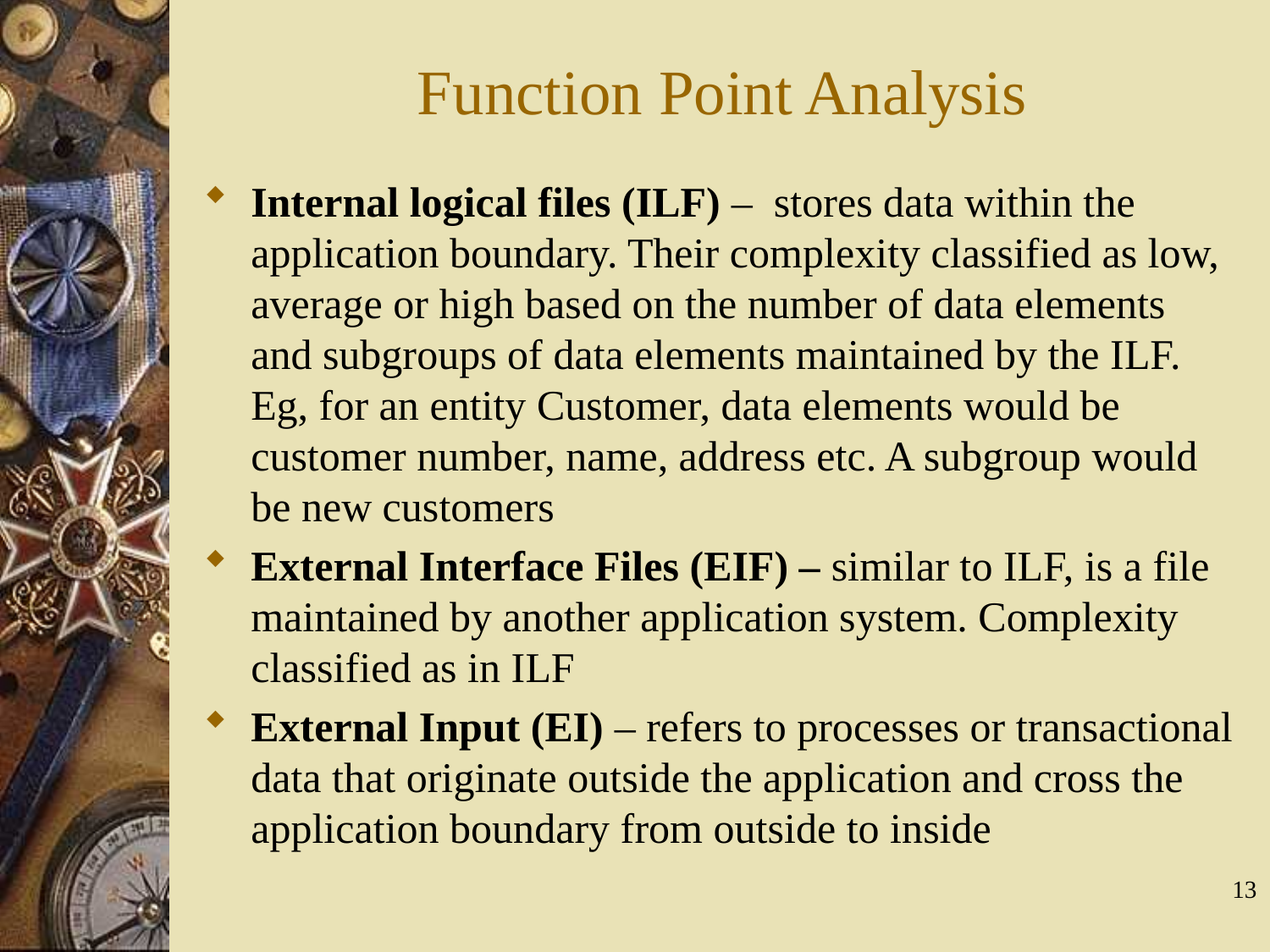

# Function Point Analysis
Internal logical files (ILF) –  stores data within the application boundary. Their complexity classified as low, average or high based on the number of data elements and subgroups of data elements maintained by the ILF. Eg, for an entity Customer, data elements would be customer number, name, address etc. A subgroup would be new customers
External Interface Files (EIF) – similar to ILF, is a file maintained by another application system. Complexity classified as in ILF
External Input (EI) – refers to processes or transactional data that originate outside the application and cross the application boundary from outside to inside
13